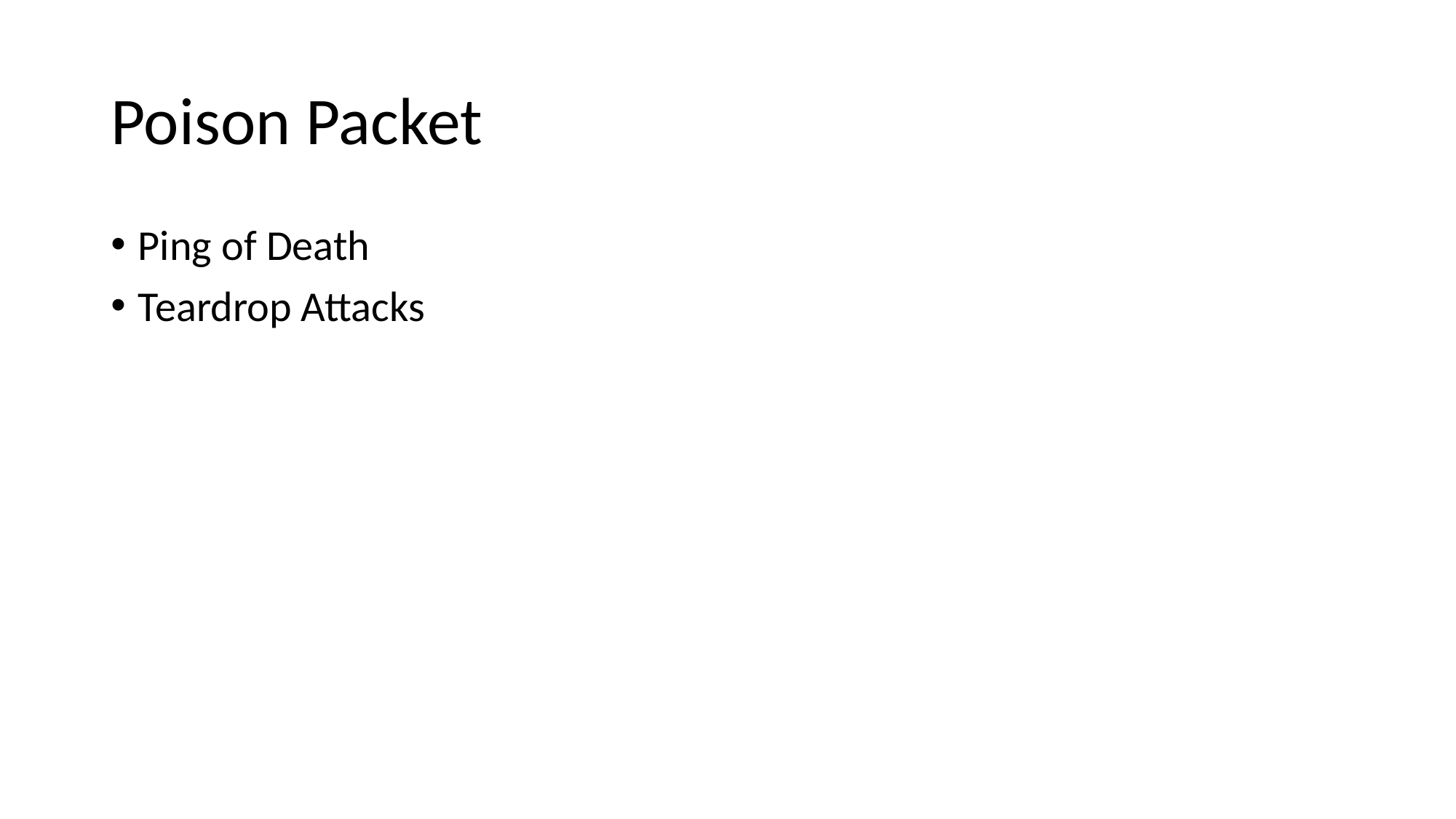

# Poison Packet
Ping of Death
Teardrop Attacks